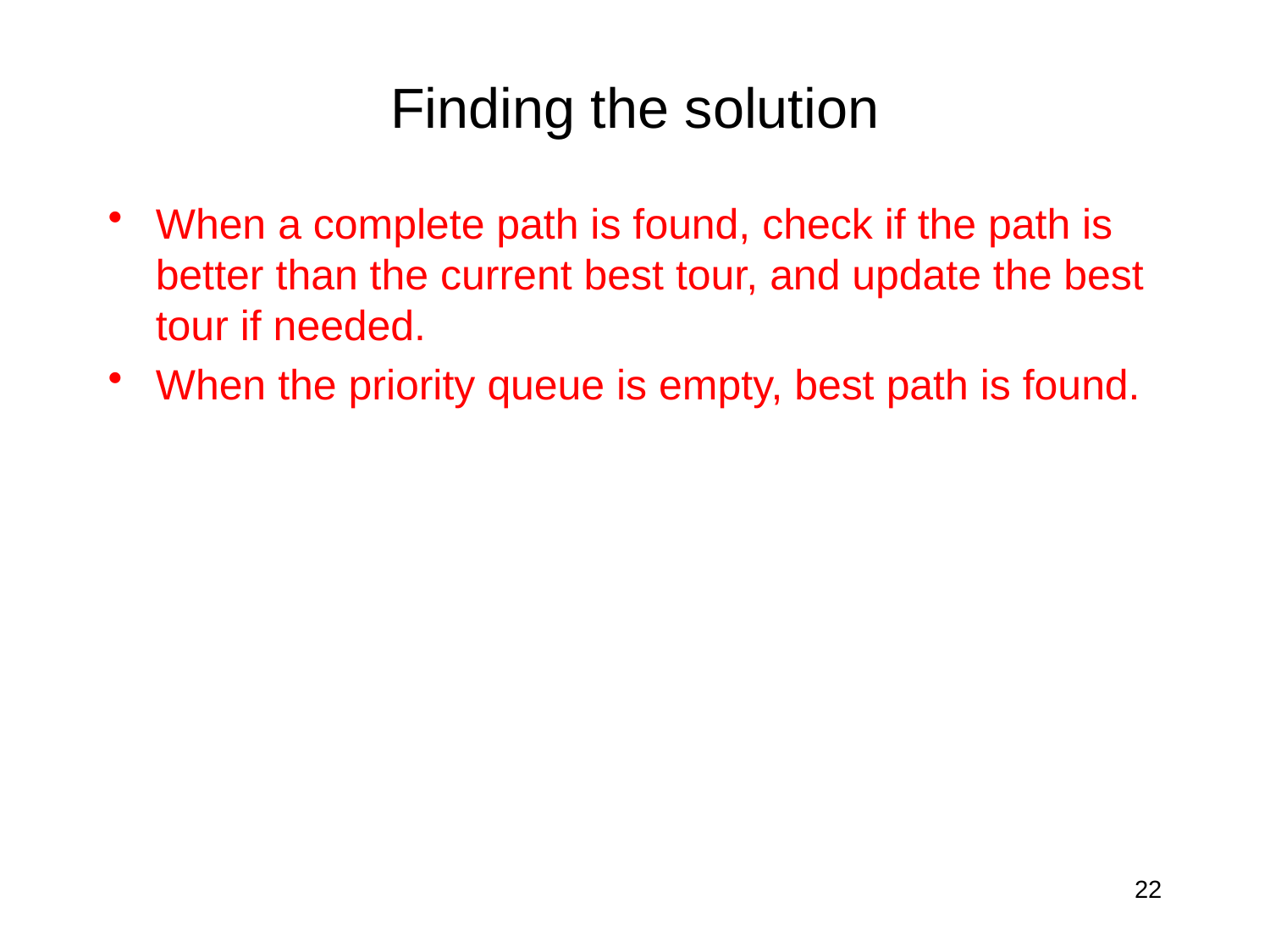

# Finding the solution
When a complete path is found, check if the path is better than the current best tour, and update the best tour if needed.
When the priority queue is empty, best path is found.

22